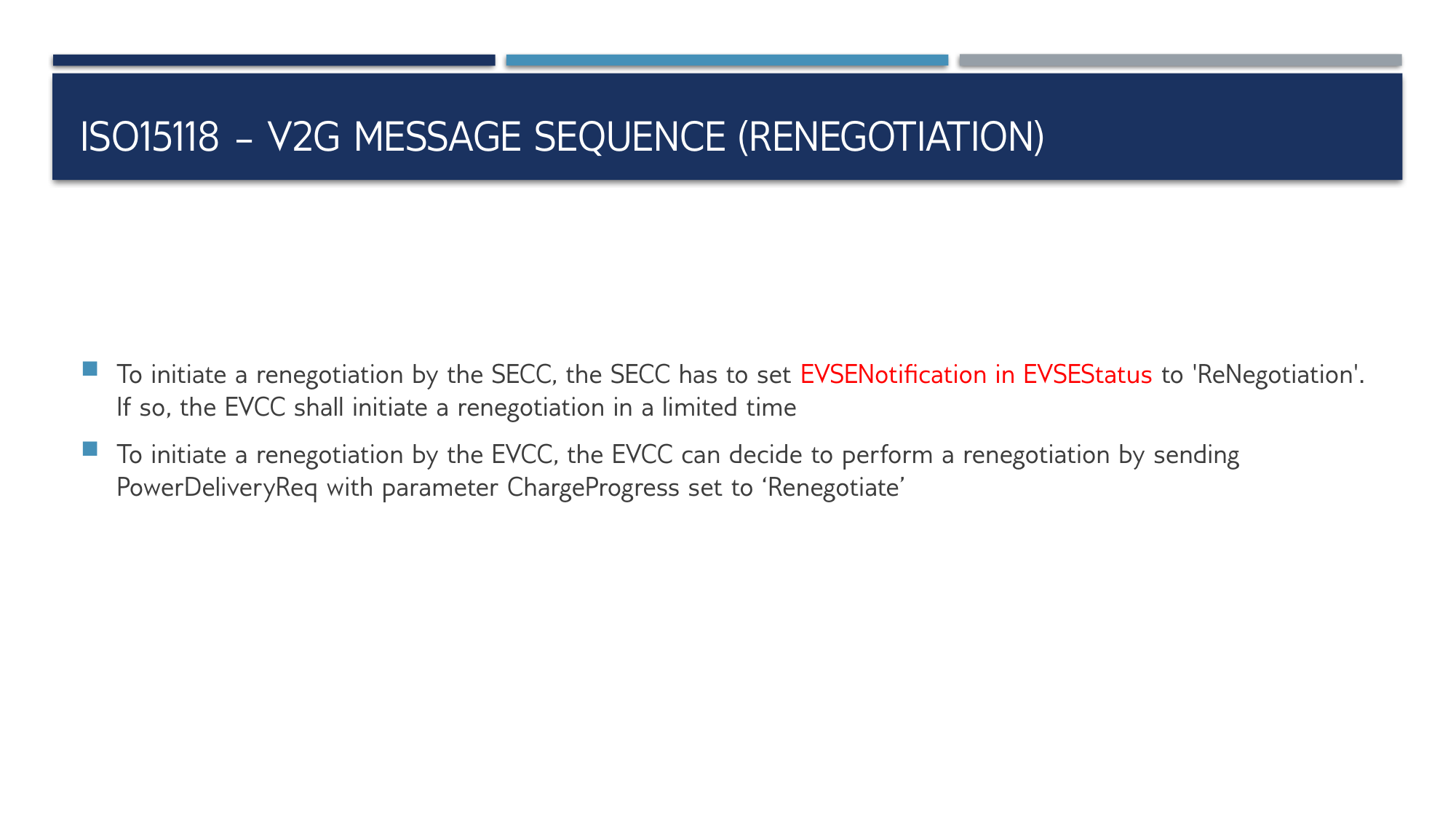

# Iso15118 – v2g message SEQUENCE (renegotiation)
To initiate a renegotiation by the SECC, the SECC has to set EVSENotification in EVSEStatus to 'ReNegotiation'. If so, the EVCC shall initiate a renegotiation in a limited time
To initiate a renegotiation by the EVCC, the EVCC can decide to perform a renegotiation by sending PowerDeliveryReq with parameter ChargeProgress set to ‘Renegotiate’